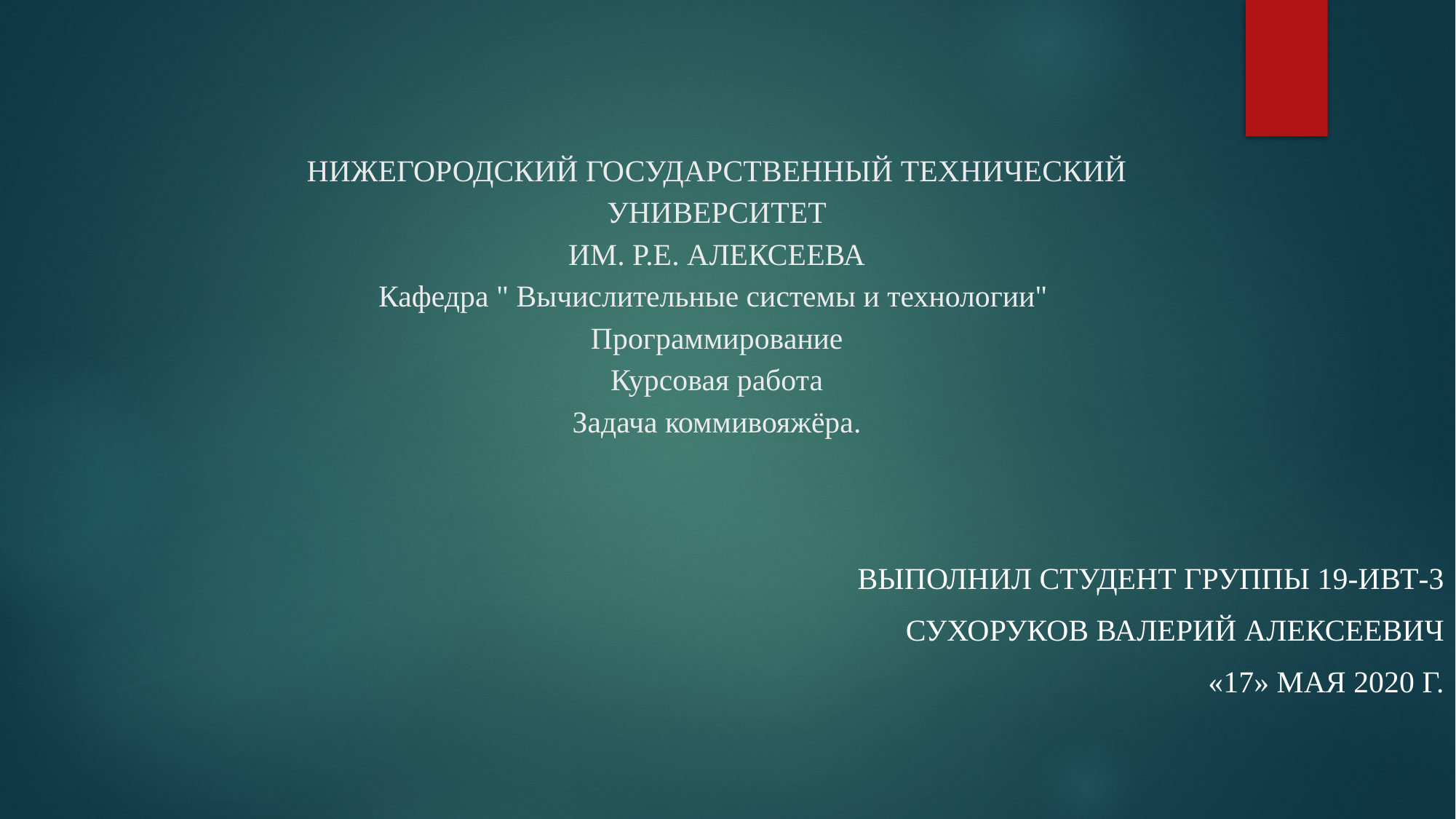

# НИЖЕГОРОДСКИЙ ГОСУДАРСТВЕННЫЙ ТЕХНИЧЕСКИЙ УНИВЕРСИТЕТ ИМ. Р.Е. АЛЕКСЕЕВА Кафедра " Вычислительные системы и технологии"  Программирование Курсовая работа Задача коммивояжёра.
Выполнил студент группы 19-ИВТ-3
Сухоруков Валерий Алексеевич
«17» мая 2020 г.